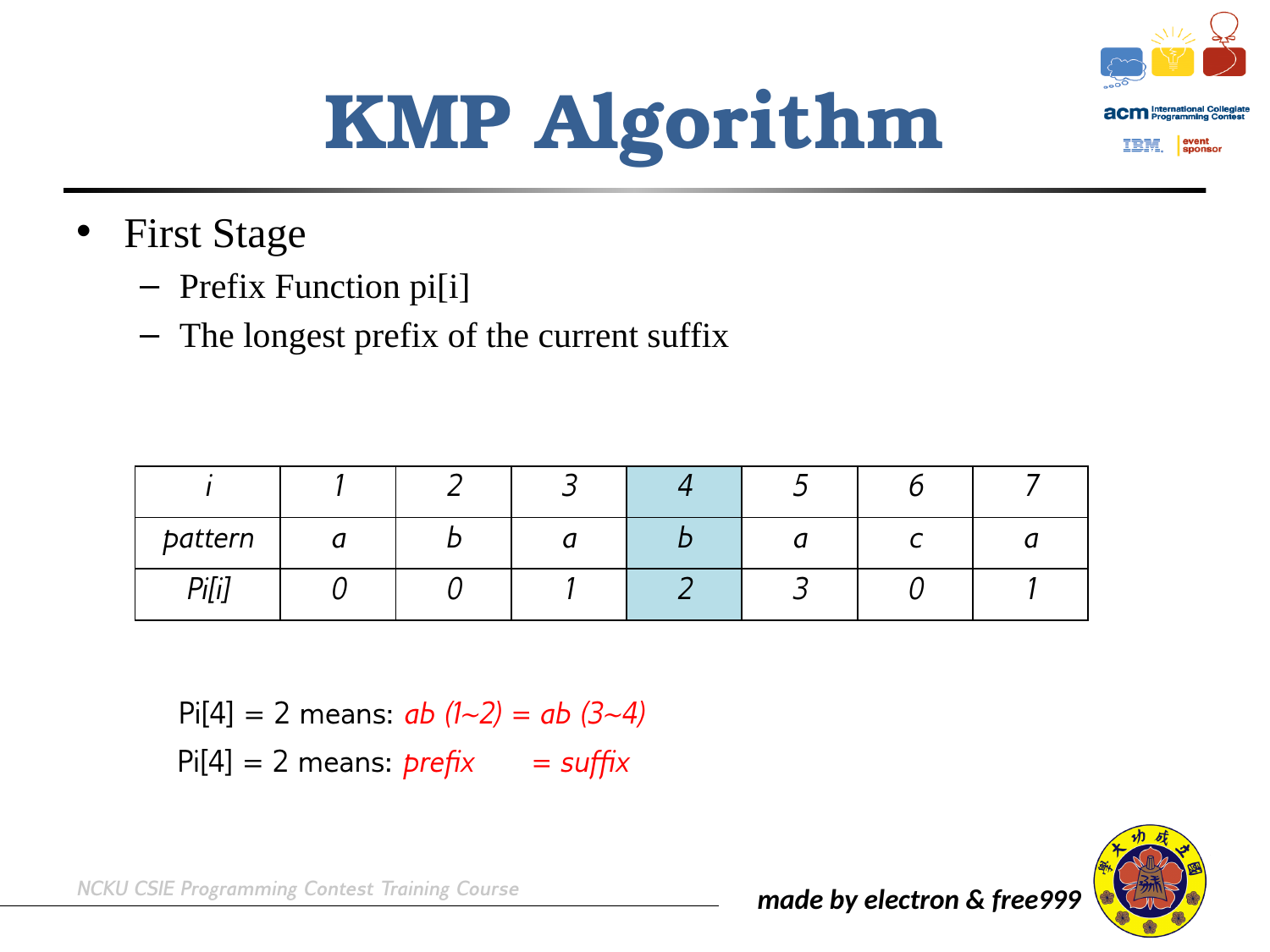

# KMP Algorithm
First Stage
Prefix Function pi[i]
The longest prefix of the current suffix

| i | 1 | 2 | 3 | 4 | 5 | 6 | 7 |
| --- | --- | --- | --- | --- | --- | --- | --- |
| pattern | a | b | a | b | a | c | a |
| Pi[i] | 0 | 0 | 1 | 2 | 3 | 0 | 1 |
Pi[4] = 2 means: ab (1~2) = ab (3~4)
Pi[4] = 2 means: prefix      = suffix
NCKU CSIE Programming Contest Training Course